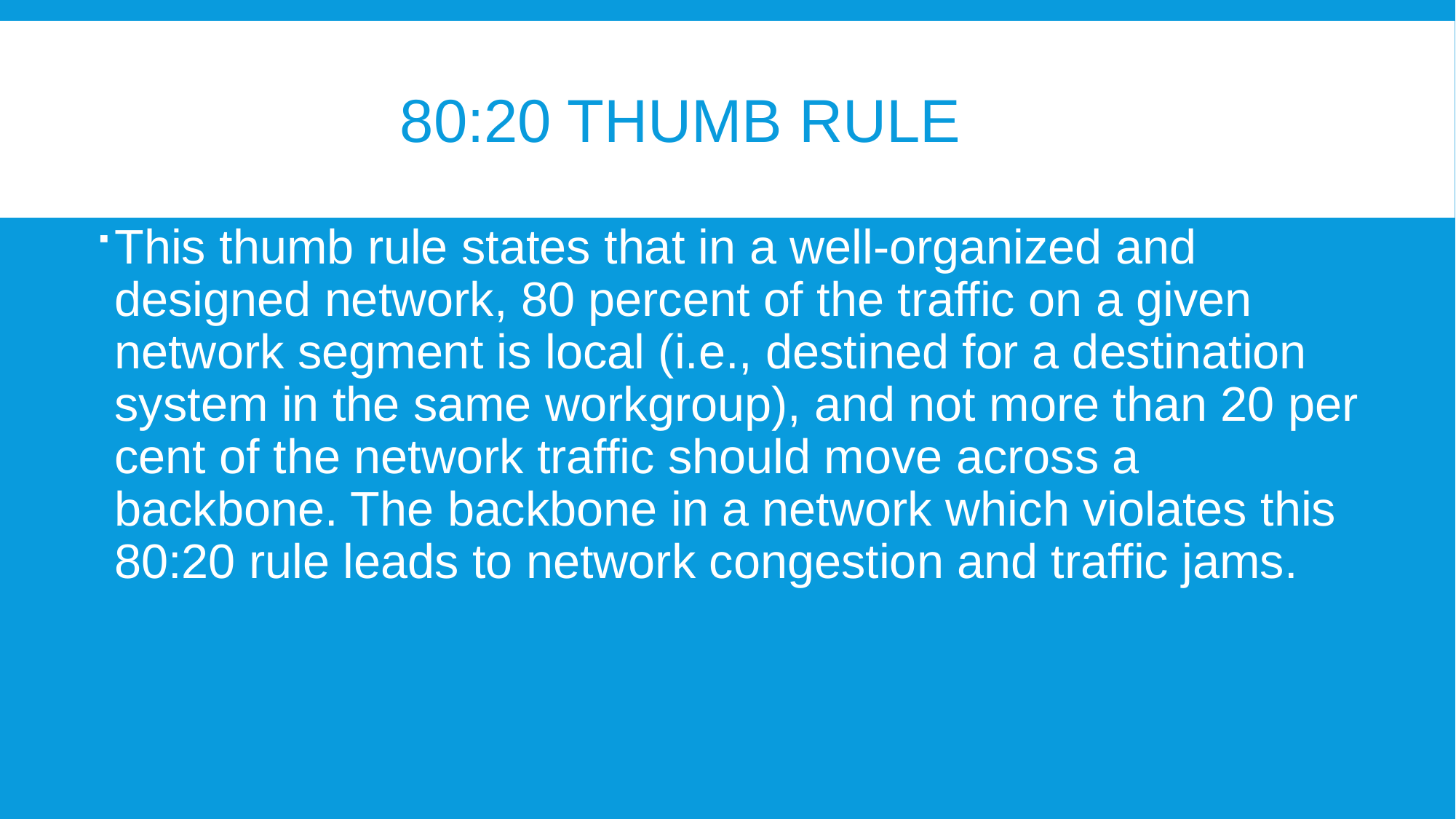

# 80:20 THUMB RULE
This thumb rule states that in a well-organized and designed network, 80 percent of the traffic on a given network segment is local (i.e., destined for a destination system in the same workgroup), and not more than 20 per cent of the network traffic should move across a backbone. The backbone in a network which violates this 80:20 rule leads to network congestion and traffic jams.